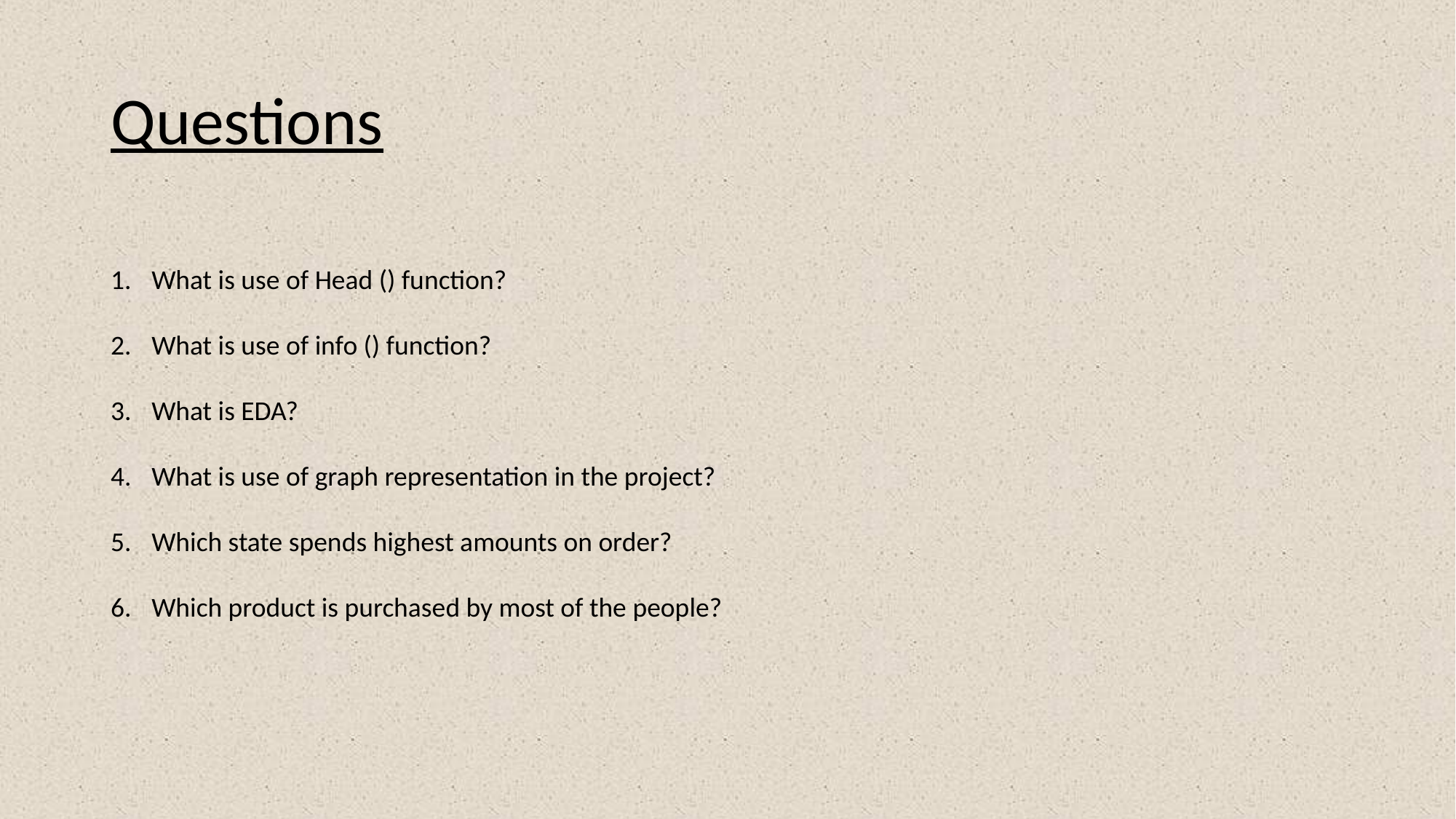

# Questions
What is use of Head () function?

What is use of info () function?

What is EDA?

What is use of graph representation in the project?

Which state spends highest amounts on order?

Which product is purchased by most of the people?